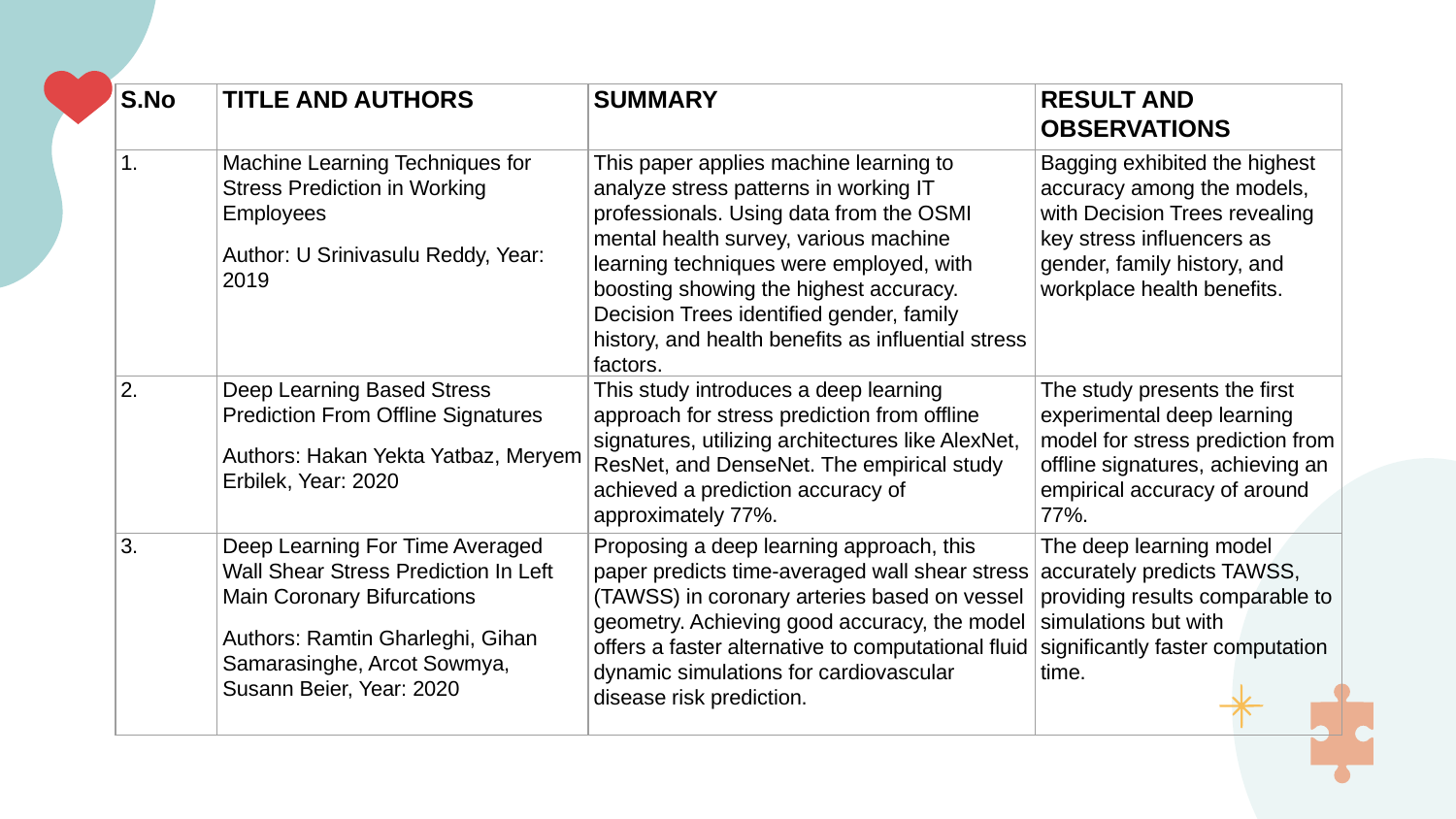

| S.No | TITLE AND AUTHORS | SUMMARY | RESULT AND OBSERVATIONS |
| --- | --- | --- | --- |
| 1. | Machine Learning Techniques for Stress Prediction in Working Employees Author: U Srinivasulu Reddy, Year: 2019 | This paper applies machine learning to analyze stress patterns in working IT professionals. Using data from the OSMI mental health survey, various machine learning techniques were employed, with boosting showing the highest accuracy. Decision Trees identified gender, family history, and health benefits as influential stress factors. | Bagging exhibited the highest accuracy among the models, with Decision Trees revealing key stress influencers as gender, family history, and workplace health benefits. |
| 2. | Deep Learning Based Stress Prediction From Offline Signatures Authors: Hakan Yekta Yatbaz, Meryem Erbilek, Year: 2020 | This study introduces a deep learning approach for stress prediction from offline signatures, utilizing architectures like AlexNet, ResNet, and DenseNet. The empirical study achieved a prediction accuracy of approximately 77%. | The study presents the first experimental deep learning model for stress prediction from offline signatures, achieving an empirical accuracy of around 77%. |
| 3. | Deep Learning For Time Averaged Wall Shear Stress Prediction In Left Main Coronary Bifurcations Authors: Ramtin Gharleghi, Gihan Samarasinghe, Arcot Sowmya, Susann Beier, Year: 2020 | Proposing a deep learning approach, this paper predicts time-averaged wall shear stress (TAWSS) in coronary arteries based on vessel geometry. Achieving good accuracy, the model offers a faster alternative to computational fluid dynamic simulations for cardiovascular disease risk prediction. | The deep learning model accurately predicts TAWSS, providing results comparable to simulations but with significantly faster computation time. |